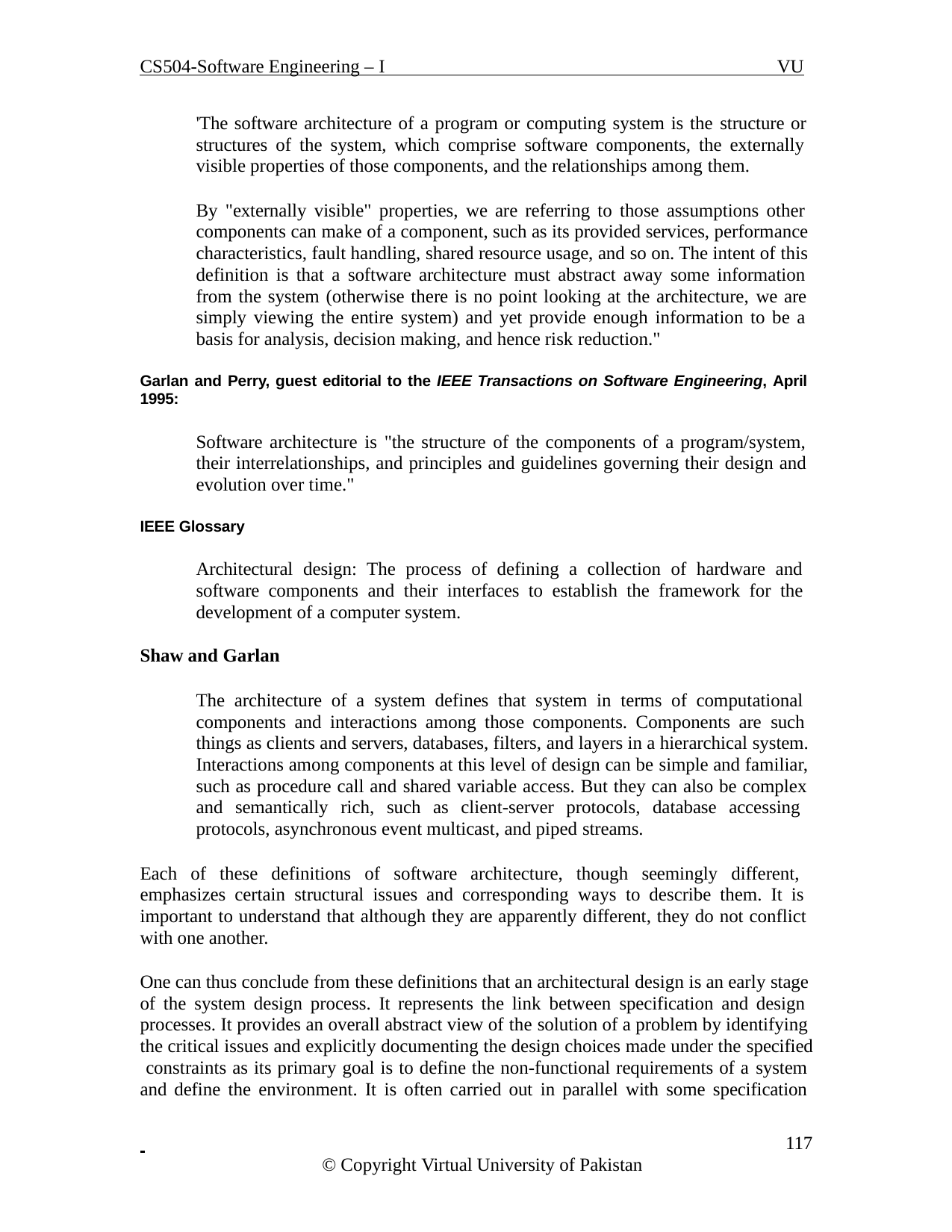

CS504-Software Engineering – I
VU

'The software architecture of a program or computing system is the structure or  structures of the system, which comprise software components, the externally  visible properties of those components, and the relationships among them.

By "externally visible" properties, we are referring to those assumptions other  components can make of a component, such as its provided services, performance  characteristics, fault handling, shared resource usage, and so on. The intent of this  definition is that a software architecture must abstract away some information  from the system (otherwise there is no point looking at the architecture, we are  simply viewing the entire system) and yet provide enough information to be a  basis for analysis, decision making, and hence risk reduction."

Garlan and Perry, guest editorial to the IEEE Transactions on Software Engineering, April  1995:

Software architecture is "the structure of the components of a program/system,  their interrelationships, and principles and guidelines governing their design and  evolution over time."

IEEE Glossary

Architectural design: The process of defining a collection of hardware and  software components and their interfaces to establish the framework for the  development of a computer system.

Shaw and Garlan

The architecture of a system defines that system in terms of computational  components and interactions among those components. Components are such  things as clients and servers, databases, filters, and layers in a hierarchical system.  Interactions among components at this level of design can be simple and familiar,  such as procedure call and shared variable access. But they can also be complex  and semantically rich, such as client-server protocols, database accessing  protocols, asynchronous event multicast, and piped streams.

Each of these definitions of software architecture, though seemingly different,  emphasizes certain structural issues and corresponding ways to describe them. It is  important to understand that although they are apparently different, they do not conflict  with one another.

One can thus conclude from these definitions that an architectural design is an early stage  of the system design process. It represents the link between specification and design  processes. It provides an overall abstract view of the solution of a problem by identifying  the critical issues and explicitly documenting the design choices made under the specified  constraints as its primary goal is to define the non-functional requirements of a system  and define the environment. It is often carried out in parallel with some specification
 	117
© Copyright Virtual University of Pakistan